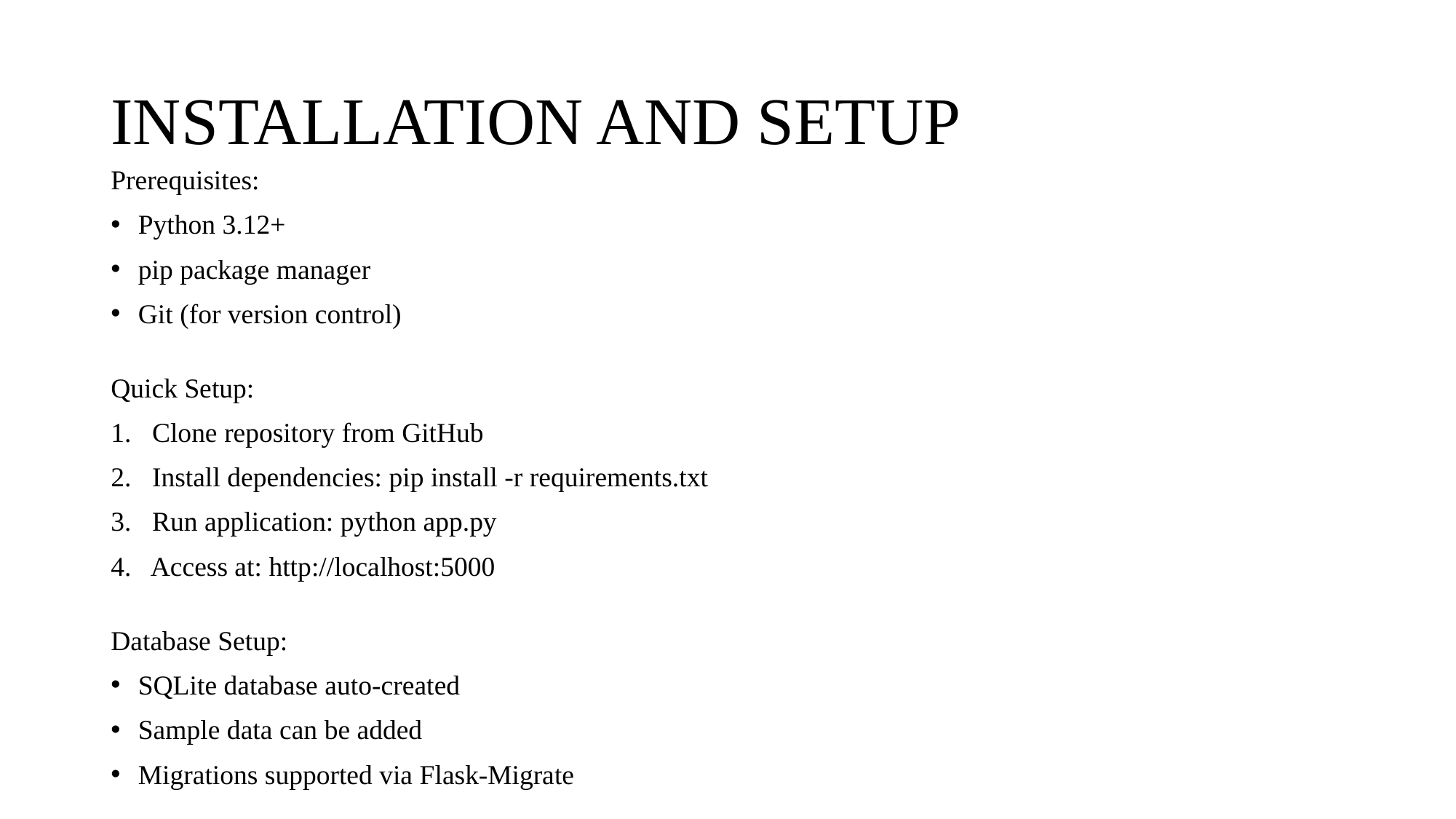

# INSTALLATION AND SETUP
Prerequisites:
Python 3.12+
pip package manager
Git (for version control)
Quick Setup:
1.   Clone repository from GitHub
2.   Install dependencies: pip install -r requirements.txt
3.   Run application: python app.py
4.   Access at: http://localhost:5000
Database Setup:
SQLite database auto-created
Sample data can be added
Migrations supported via Flask-Migrate